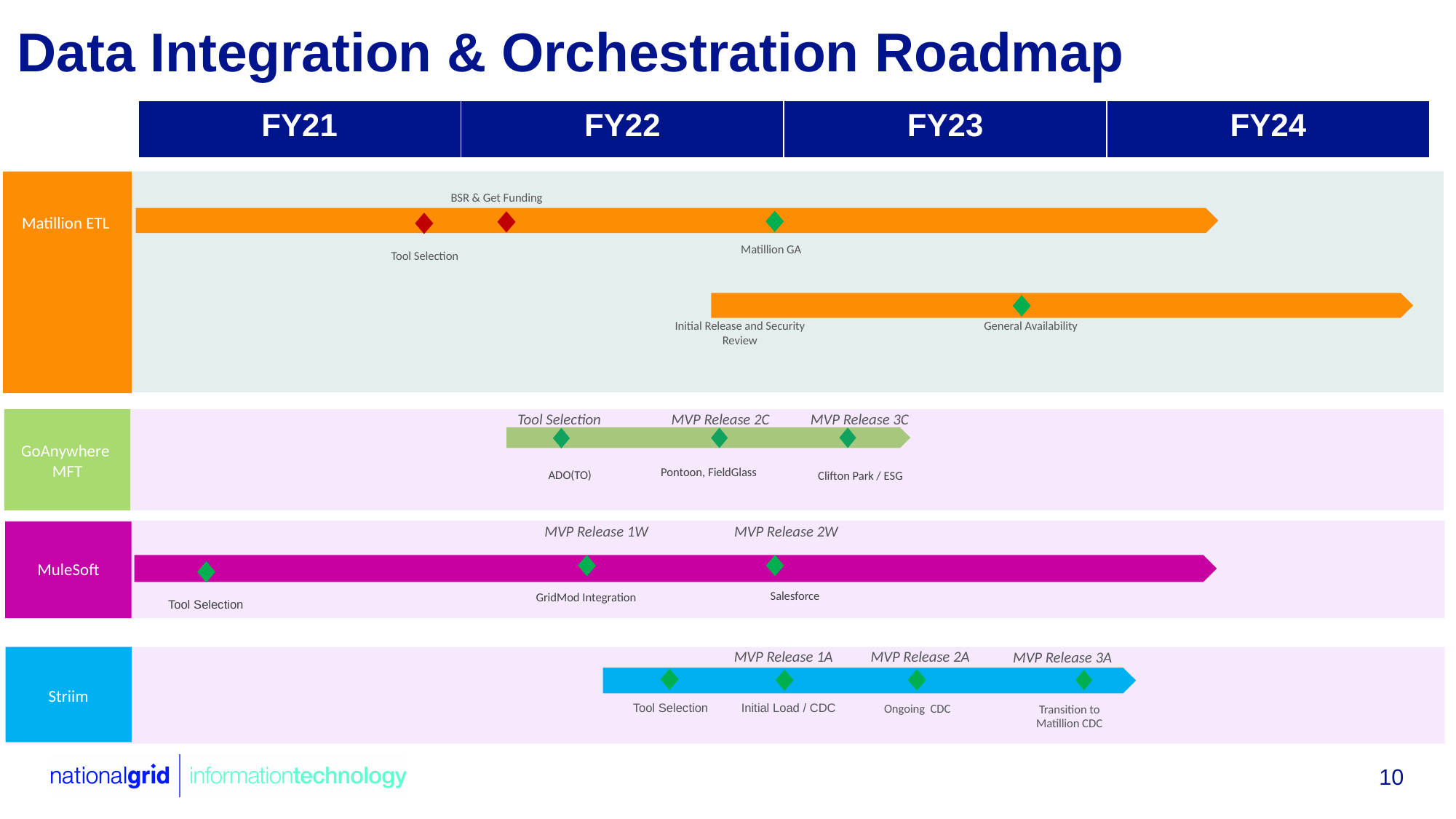

Tools
# Data Integration & Orchestration Roadmap
| FY21 | FY22 | FY23 | FY24 |
| --- | --- | --- | --- |

BSR & Get Funding
Matillion ETL

Matillion GA
Tool Selection

Initial Release and Security Review
General Availability

Tool Selection
MVP Release 2C
MVP Release 3C
GoAnywhere
MFT
Pontoon, FieldGlass
ADO(TO)
Clifton Park / ESG

MVP Release 1W
MVP Release 2W
MuleSoft

Salesforce
GridMod Integration
Tool Selection
MVP Release 1A
MVP Release 2A

MVP Release 3A

Striim
Initial Load / CDC
Tool Selection
Ongoing  CDC
Transition to Matillion CDC
UK Asset
Master Data